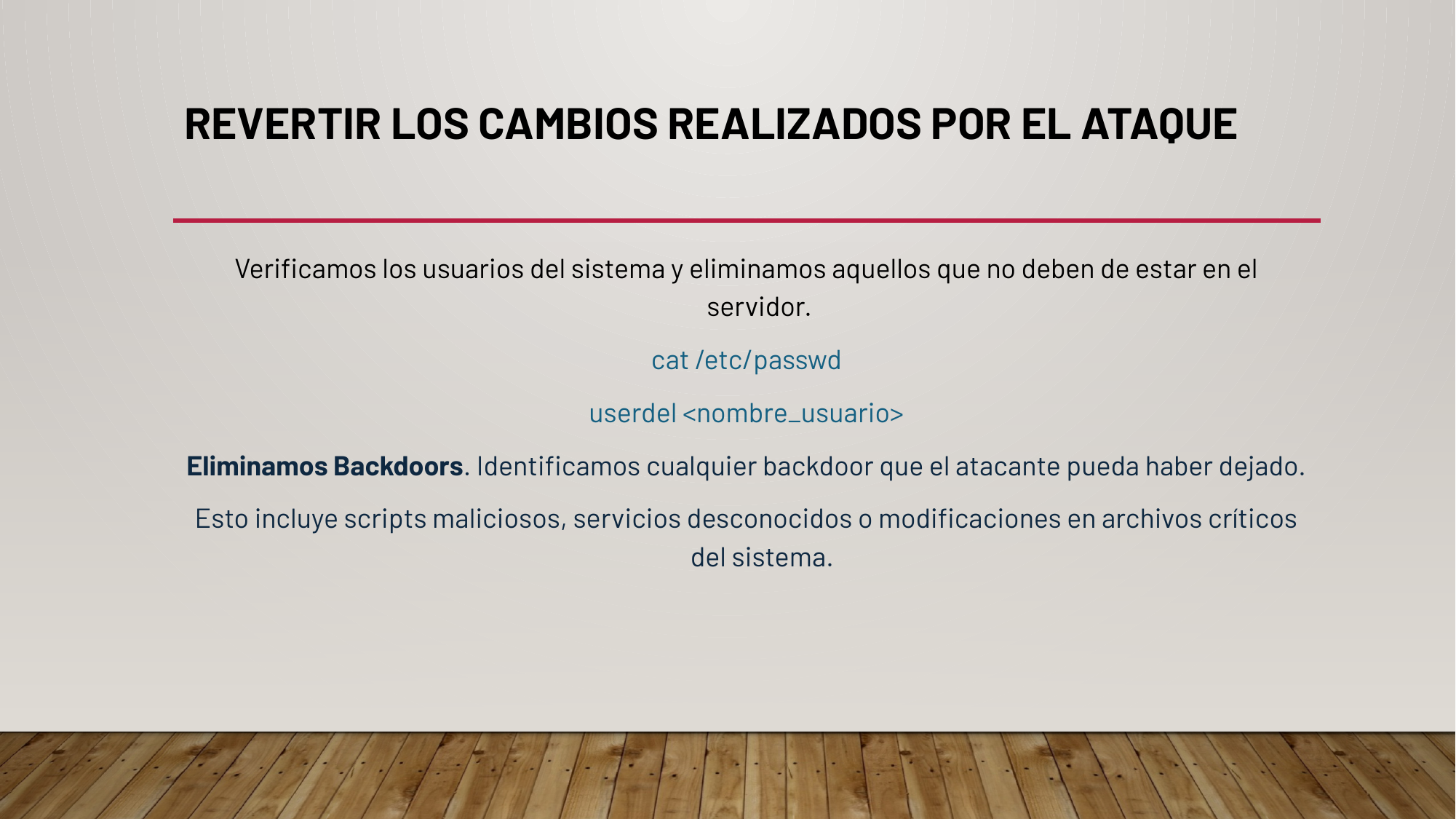

# Revertir los cambios realizados por el ataque
Verificamos los usuarios del sistema y eliminamos aquellos que no deben de estar en el servidor.
cat /etc/passwd
userdel <nombre_usuario>
Eliminamos Backdoors. Identificamos cualquier backdoor que el atacante pueda haber dejado.
Esto incluye scripts maliciosos, servicios desconocidos o modificaciones en archivos críticos del sistema.